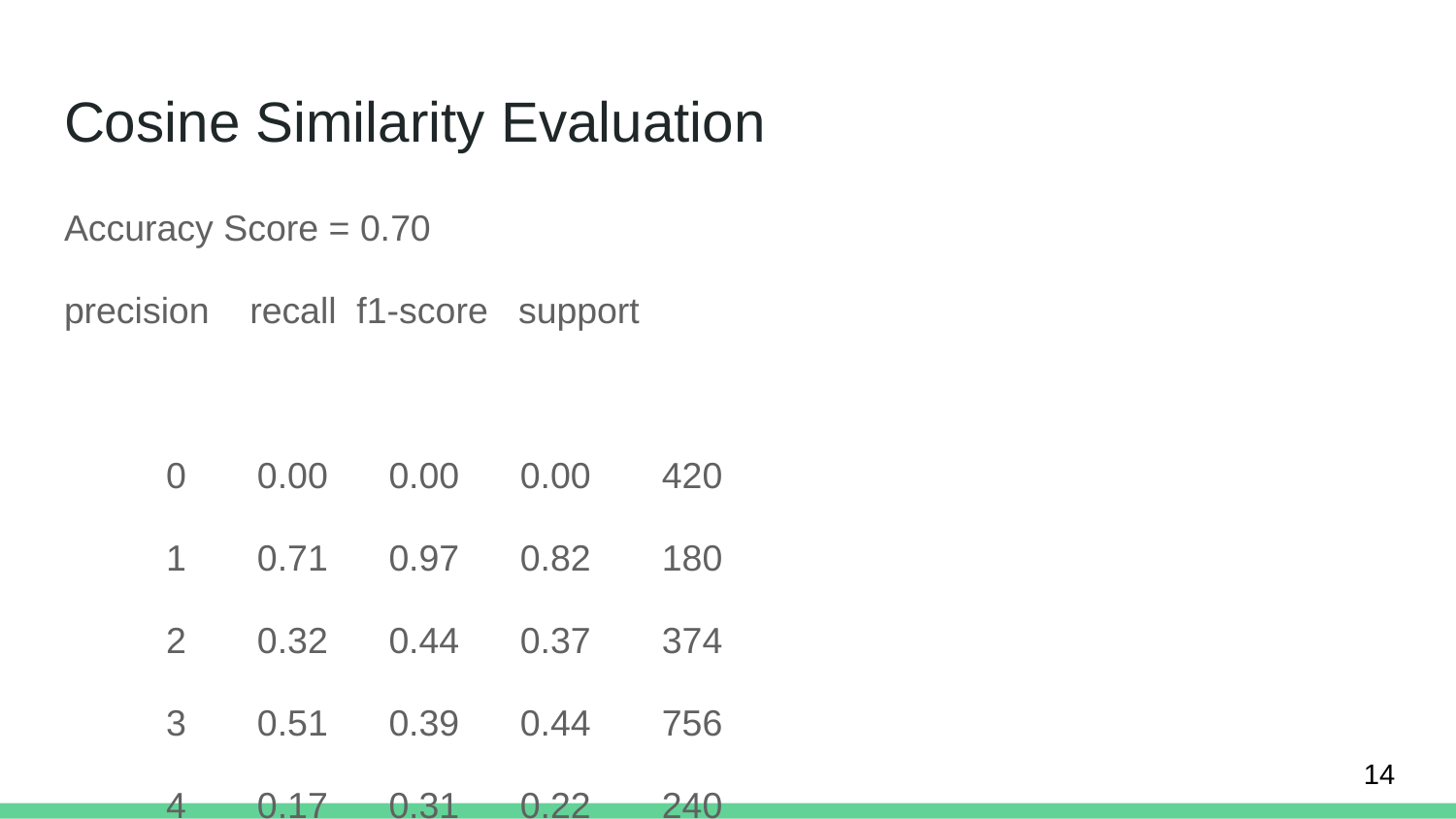

# Cosine Similarity Evaluation
Accuracy Score = 0.70
precision    recall  f1-score   support

          0       0.00      0.00      0.00       420
          1       0.71      0.97      0.82       180
          2       0.32      0.44      0.37       374
          3       0.51      0.39      0.44       756
          4       0.17      0.31      0.22       240
          5       0.48      0.33      0.39      1766
          6       0.35      0.34      0.35       591
          7       0.60      0.35      0.44       917
          8       0.62      0.46      0.53      2533
          9       0.52      0.39      0.45       537
         10       0.39      0.69      0.50       362
         11       0.00      0.00      0.00         1
         12       0.35      0.36      0.36       222
         13       0.06      0.61      0.10        93
         14       0.48      0.51      0.49       183
         15       0.31      0.36      0.33       288
         16       0.11      0.41      0.18       115
         17       0.30      0.34      0.32       438
         18       0.66      0.38      0.49       234
         20       0.45      0.48      0.47       226
         21       0.55      0.41      0.47       909
         22       0.27      0.69      0.39       187
         23       0.60      0.32      0.42       936
         24       0.43      0.50      0.46       169
         25       0.32      0.79      0.46       268
         26       0.36      0.33      0.34       424
         27       0.27      0.69      0.39       101
         28       0.56      0.72      0.63        99

avg / total       0.48      0.41      0.42     13569

14